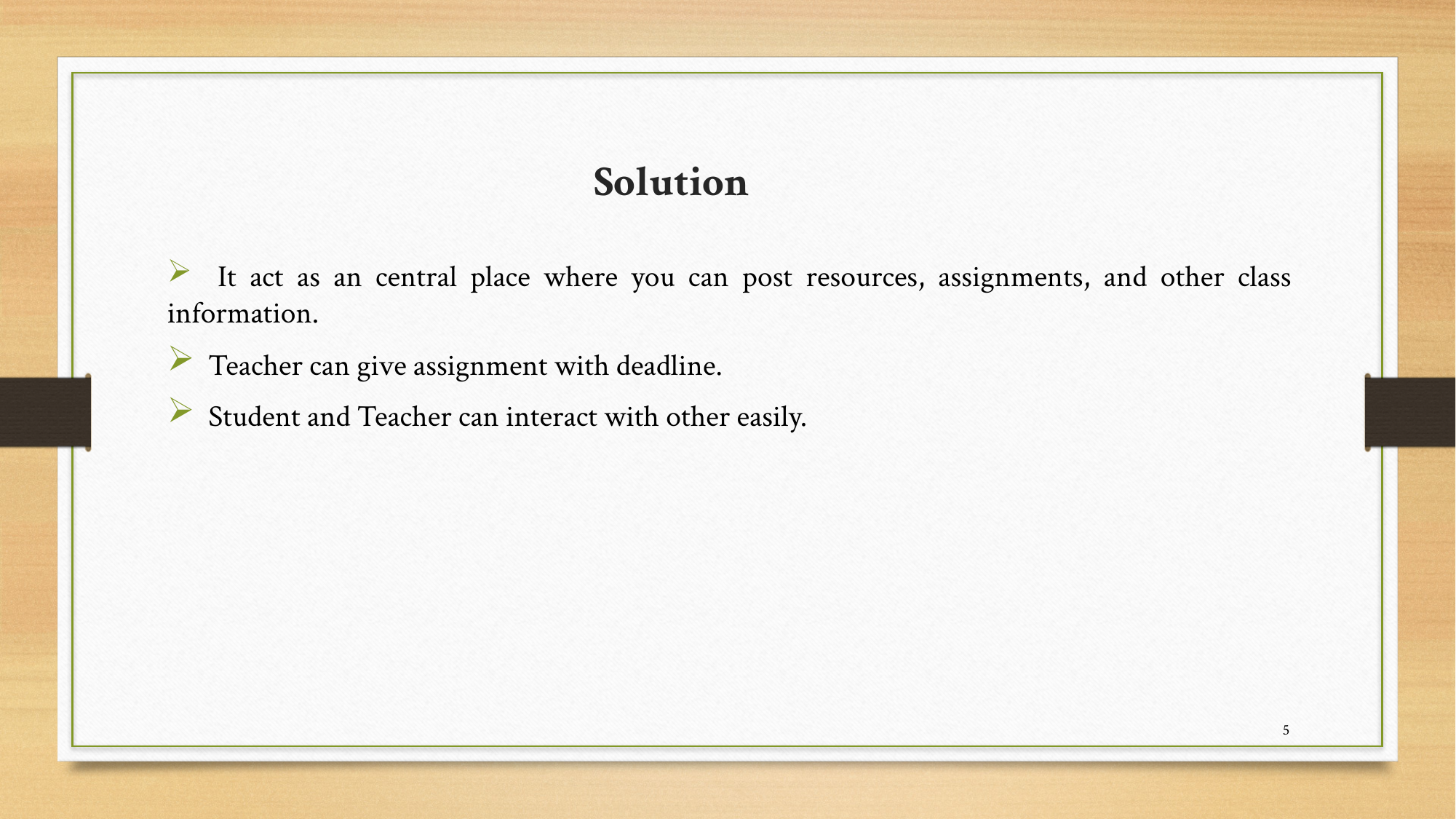

# Solution
  It act as an central place where you can post resources, assignments, and other class information.
  Teacher can give assignment with deadline.
  Student and Teacher can interact with other easily.
5